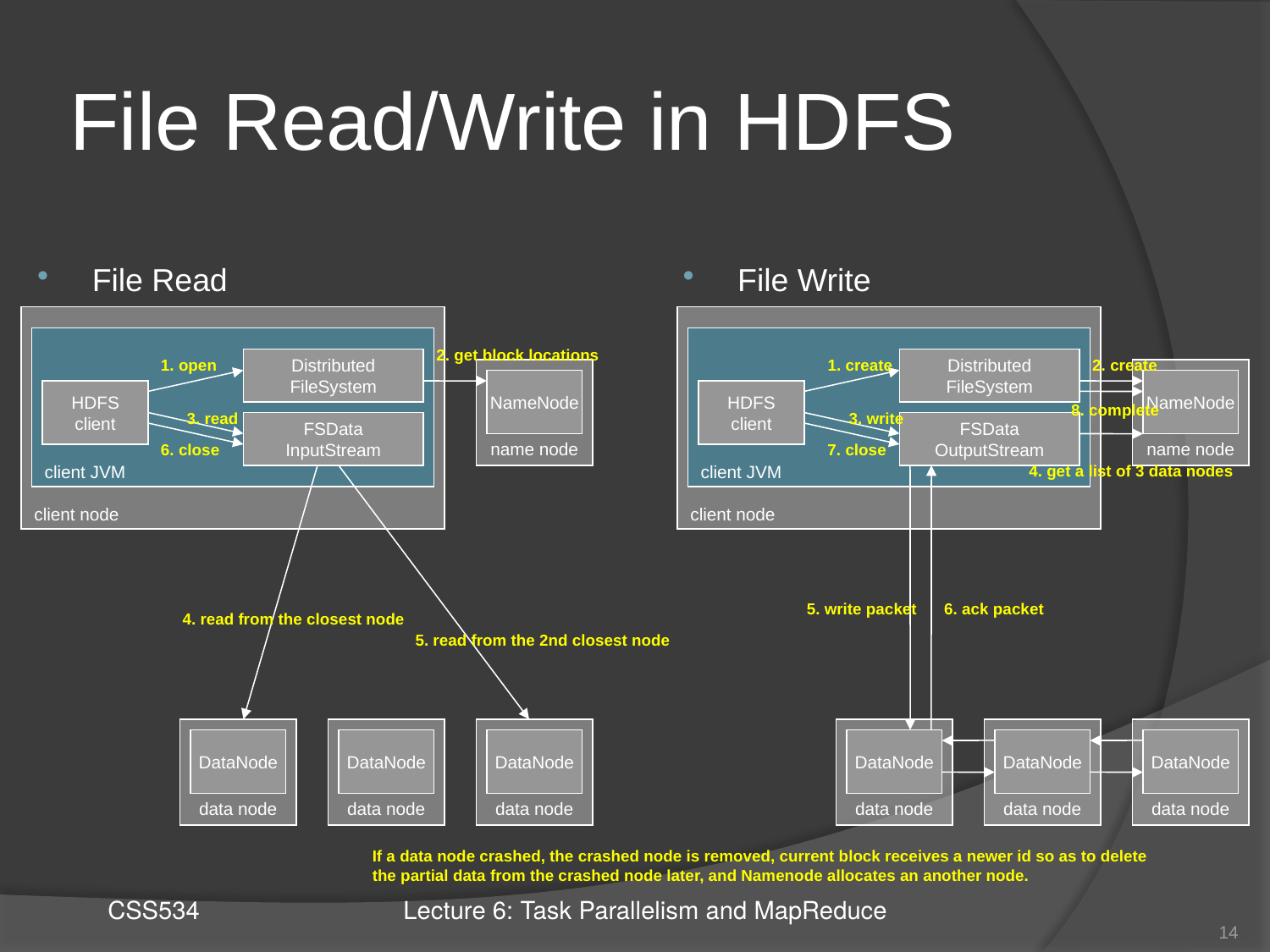

# File Read/Write in HDFS
File Read
File Write

Distributed
FileSystem
HDFS
client
FSData
InputStream
client JVM
client node

Distributed
FileSystem
HDFS
client
FSData
OutputStream
client JVM
client node
2. get block locations
1. open
1. create
2. create
name node
NameNode
name node
NameNode

8. complete
3. read
3. write

6. close
7. close

4. get a list of 3 data nodes

5. write packet
6. ack packet
4. read from the closest node
5. read from the 2nd closest node
data node
DataNode
data node
DataNode
data node
DataNode
data node
DataNode
data node
DataNode
data node
DataNode

If a data node crashed, the crashed node is removed, current block receives a newer id so as to delete the partial data from the crashed node later, and Namenode allocates an another node.
CSS534
14
Lecture 6: Task Parallelism and MapReduce